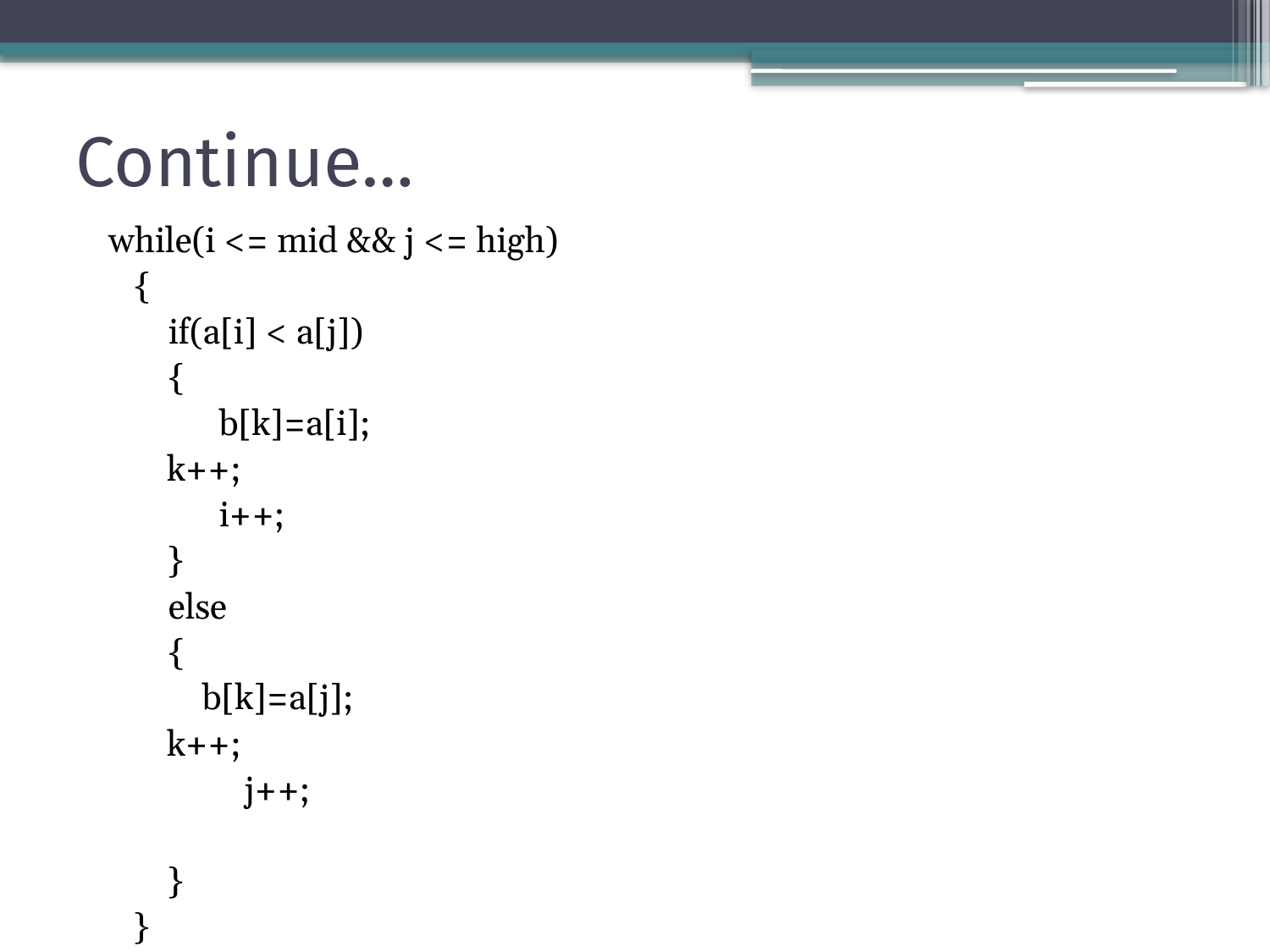

# Continue…
 while(i <= mid && j <= high)
    {
        if(a[i] < a[j])
        {
              b[k]=a[i];
		    k++;
              i++;
        }
        else
        {
            b[k]=a[j];
		    k++;
                 j++;

        }
    }